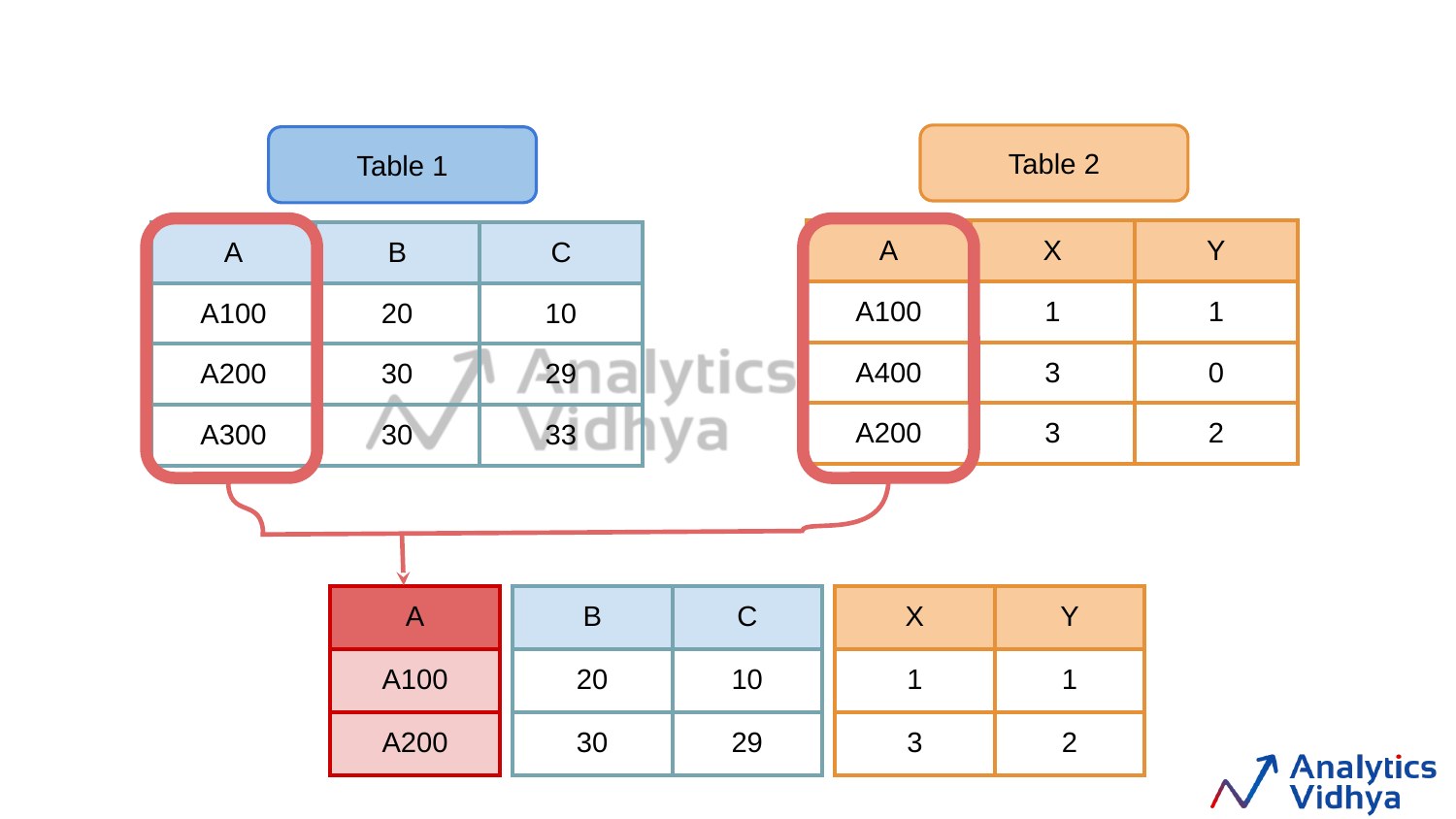

Table 2
Table 1

| A | X | Y |
| --- | --- | --- |
| A100 | 1 | 1 |
| A400 | 3 | 0 |
| A200 | 3 | 2 |
| A | B | C |
| --- | --- | --- |
| A100 | 20 | 10 |
| A200 | 30 | 29 |
| A300 | 30 | 33 |
| B | C |
| --- | --- |
| 20 | 10 |
| 30 | 29 |
| X | Y |
| --- | --- |
| 1 | 1 |
| 3 | 2 |
| A |
| --- |
| A100 |
| A200 |